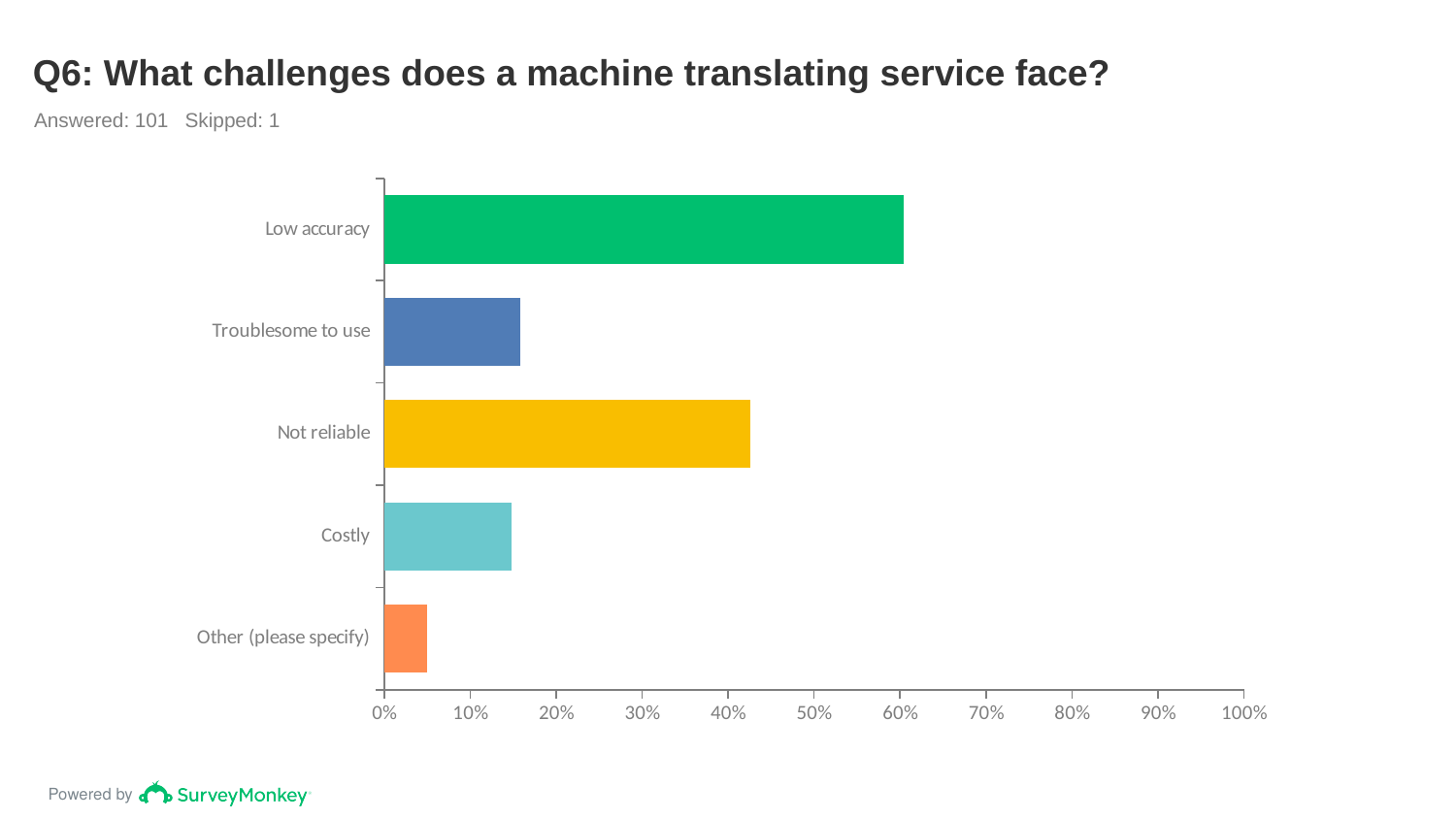

# Q6: What challenges does a machine translating service face?
Answered: 101   Skipped: 1

### Chart

| Category |   |
|---|---|
| Low accuracy | 0.604 |
| Troublesome to use | 0.1584 |
| Not reliable | 0.4257 |
| Costly | 0.1485 |
| Other (please specify) | 0.0495 |